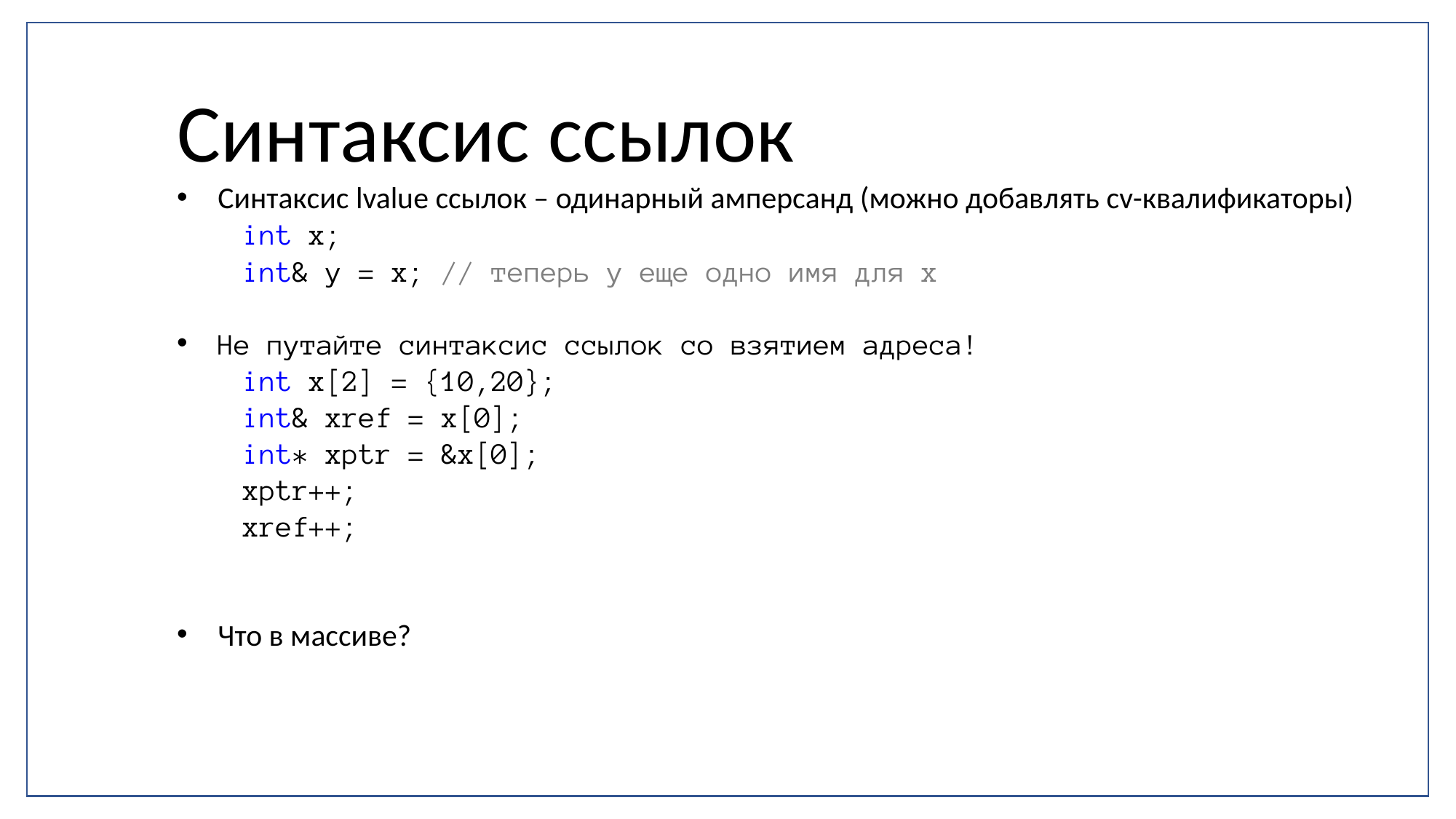

Синтаксис ссылок
Синтаксис lvalue ссылок – одинарный амперсанд (можно добавлять cv-квалификаторы)
    int x;
    int& y = x; // теперь y еще одно имя для x

Не путайте синтаксис ссылок со взятием адреса!
    int x[2] = {10,20};
    int& xref = x[0];
    int* xptr = &x[0];
    xptr++;
    xref++;

Что в массиве?